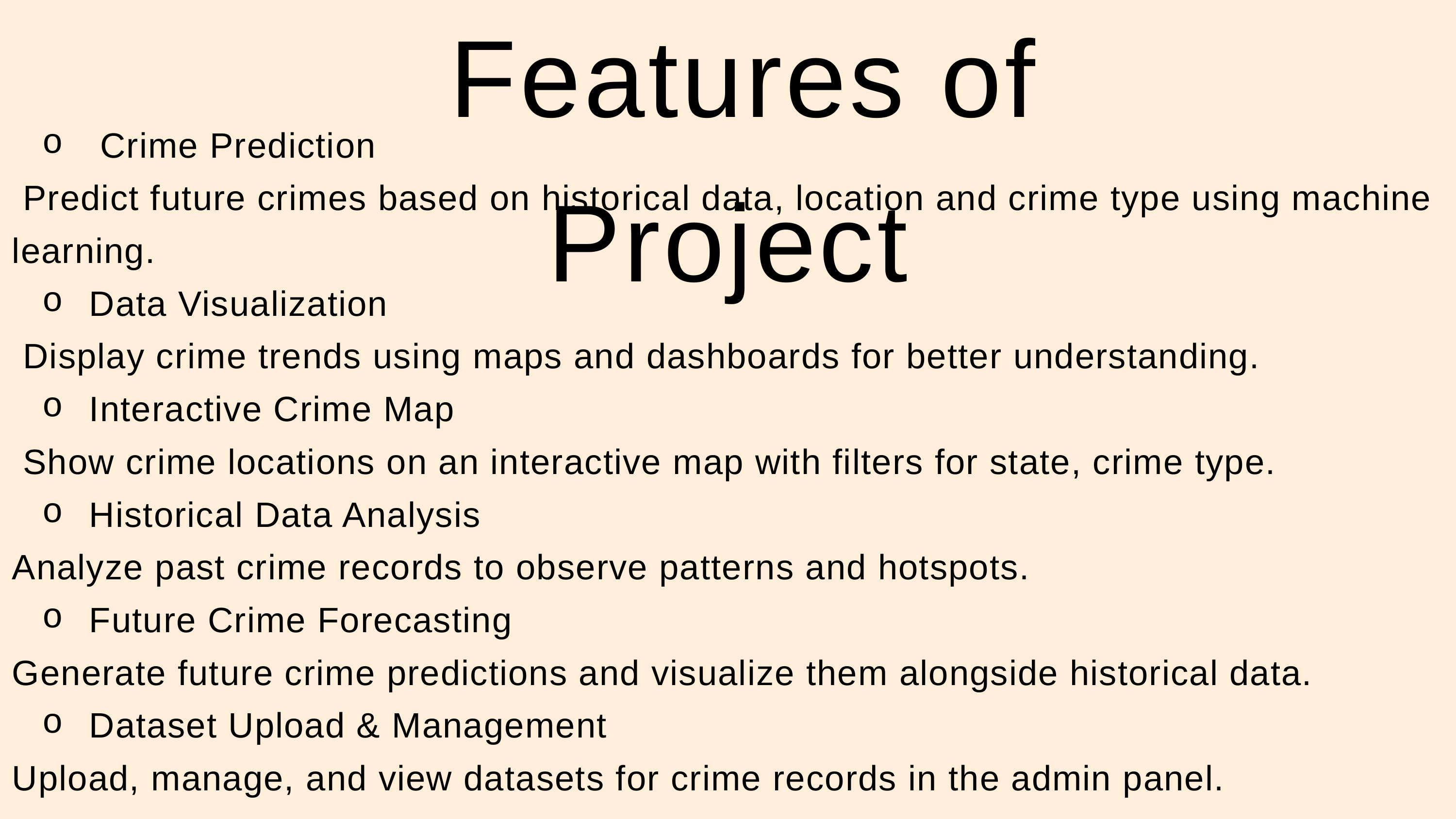

Features of Project
  Crime Prediction
 Predict future crimes based on historical data, location and crime type using machine learning.
 Data Visualization
 Display crime trends using maps and dashboards for better understanding.
 Interactive Crime Map
 Show crime locations on an interactive map with filters for state, crime type.
 Historical Data Analysis
Analyze past crime records to observe patterns and hotspots.
 Future Crime Forecasting
Generate future crime predictions and visualize them alongside historical data.
 Dataset Upload & Management
Upload, manage, and view datasets for crime records in the admin panel.